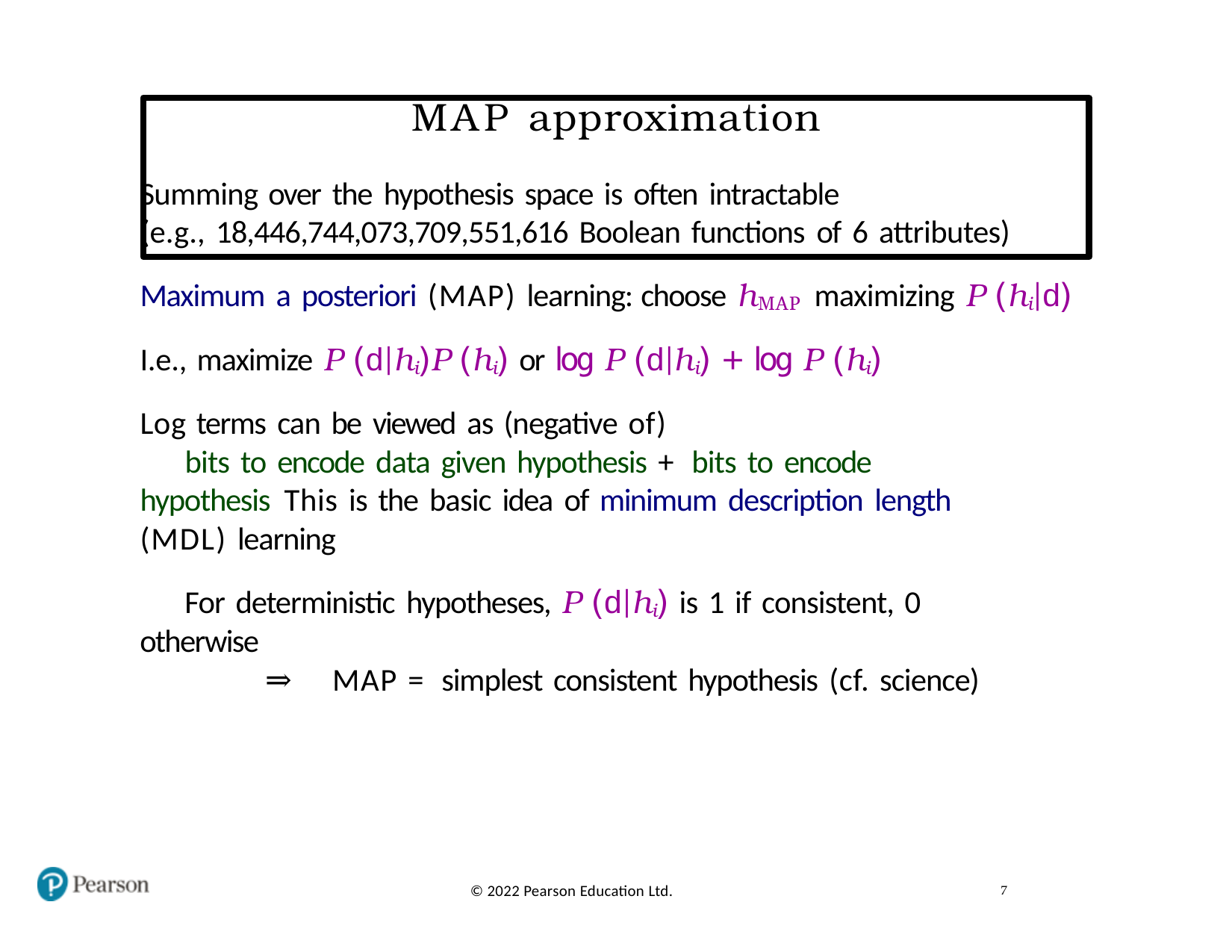

# MAP approximation
Summing over the hypothesis space is often intractable
(e.g., 18,446,744,073,709,551,616 Boolean functions of 6 attributes)
Maximum a posteriori (MAP) learning: choose hMAP maximizing P (hi|d)
I.e., maximize P (d|hi)P (hi) or log P (d|hi) + log P (hi)
Log terms can be viewed as (negative of)
bits to encode data given hypothesis + bits to encode hypothesis  This is the basic idea of minimum description length (MDL) learning
For deterministic hypotheses, P (d|hi) is 1 if consistent, 0 otherwise
⇒	MAP = simplest consistent hypothesis (cf. science)
7